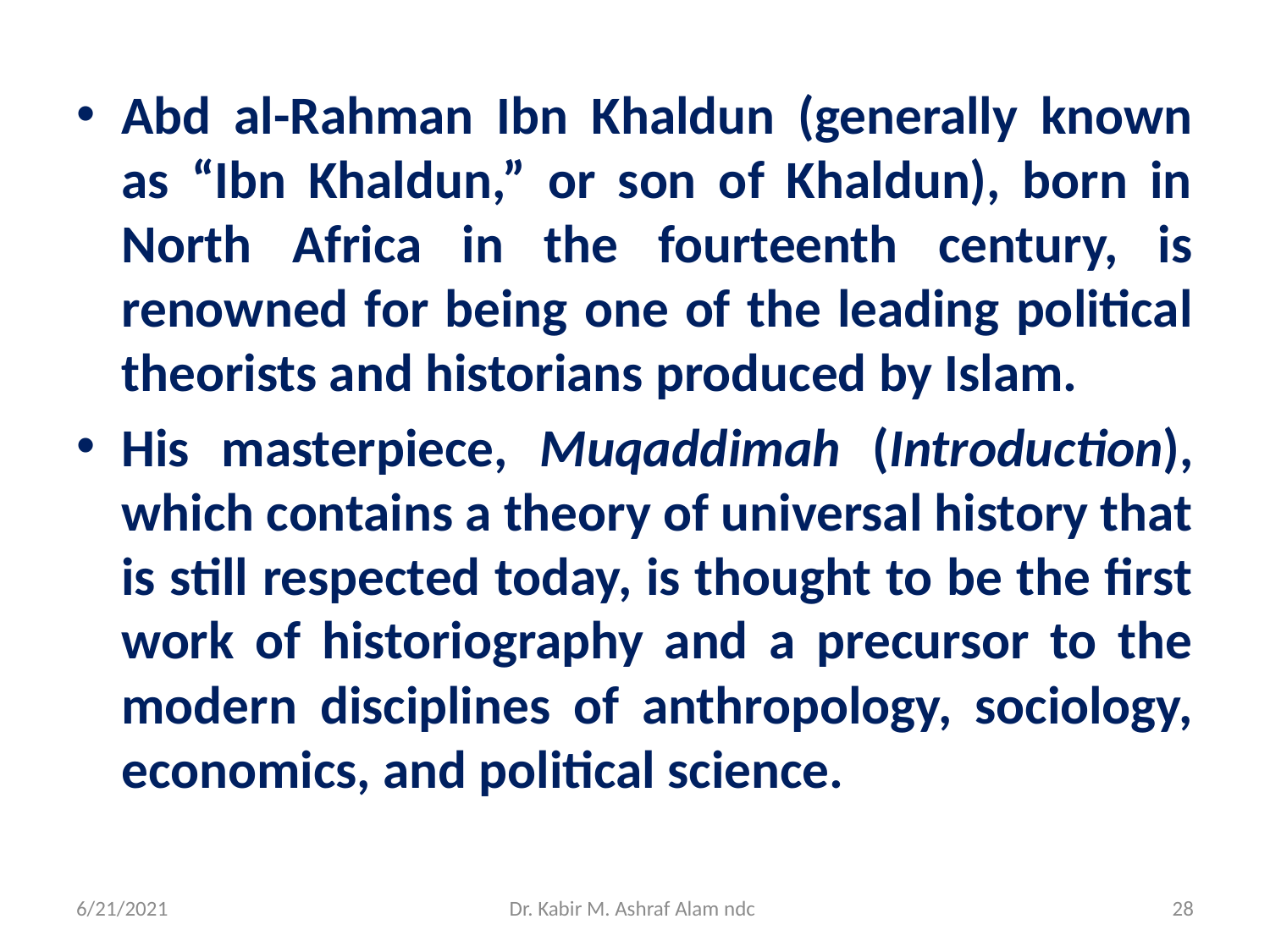

#
Abd al-Rahman Ibn Khaldun (generally known as “Ibn Khaldun,” or son of Khaldun), born in North Africa in the fourteenth century, is renowned for being one of the leading political theorists and historians produced by Islam.
His masterpiece, Muqaddimah (Introduction), which contains a theory of universal history that is still respected today, is thought to be the first work of historiography and a precursor to the modern disciplines of anthropology, sociology, economics, and political science.
6/21/2021
Dr. Kabir M. Ashraf Alam ndc
28